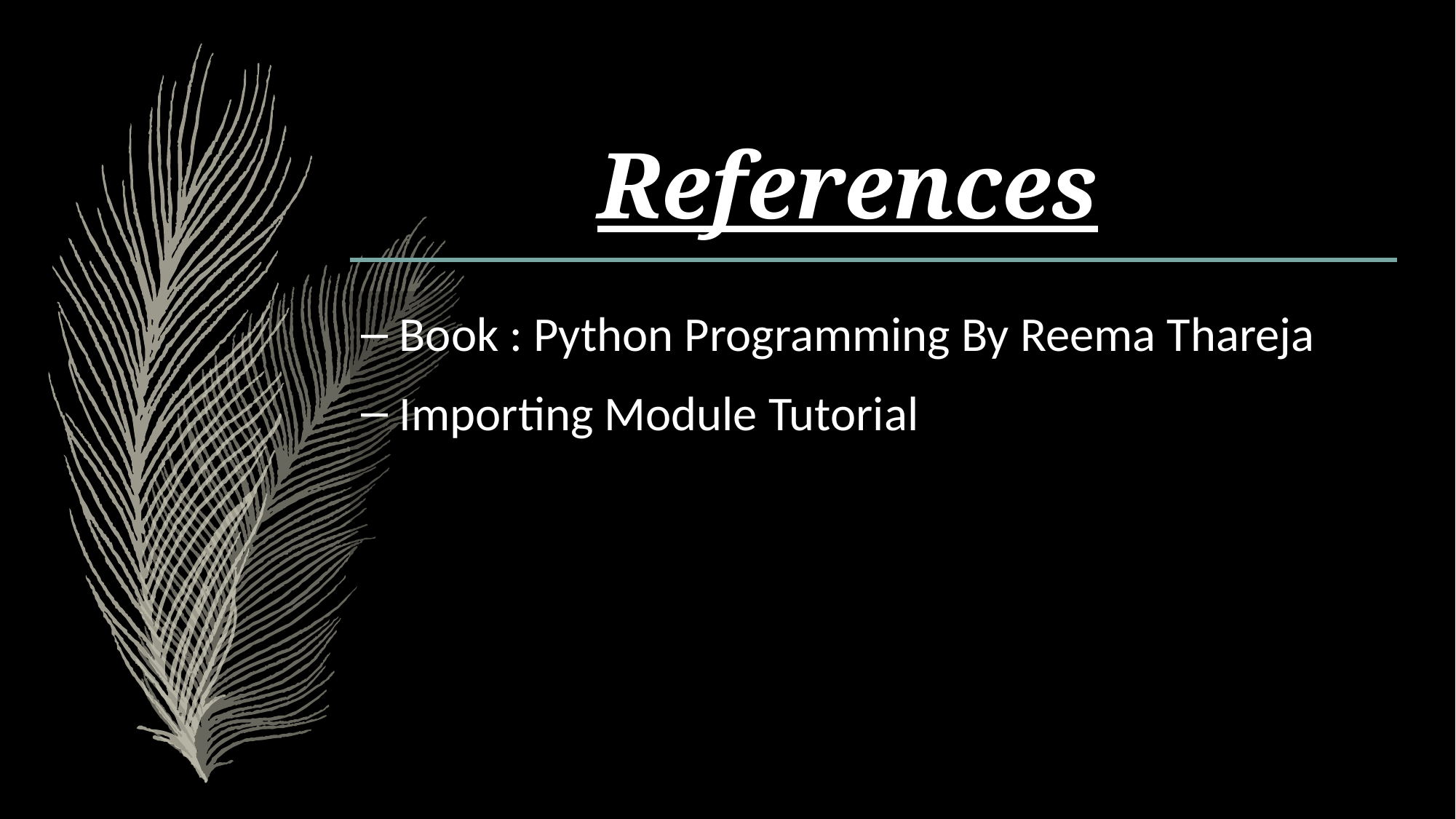

# References
Book : Python Programming By Reema Thareja
Importing Module Tutorial